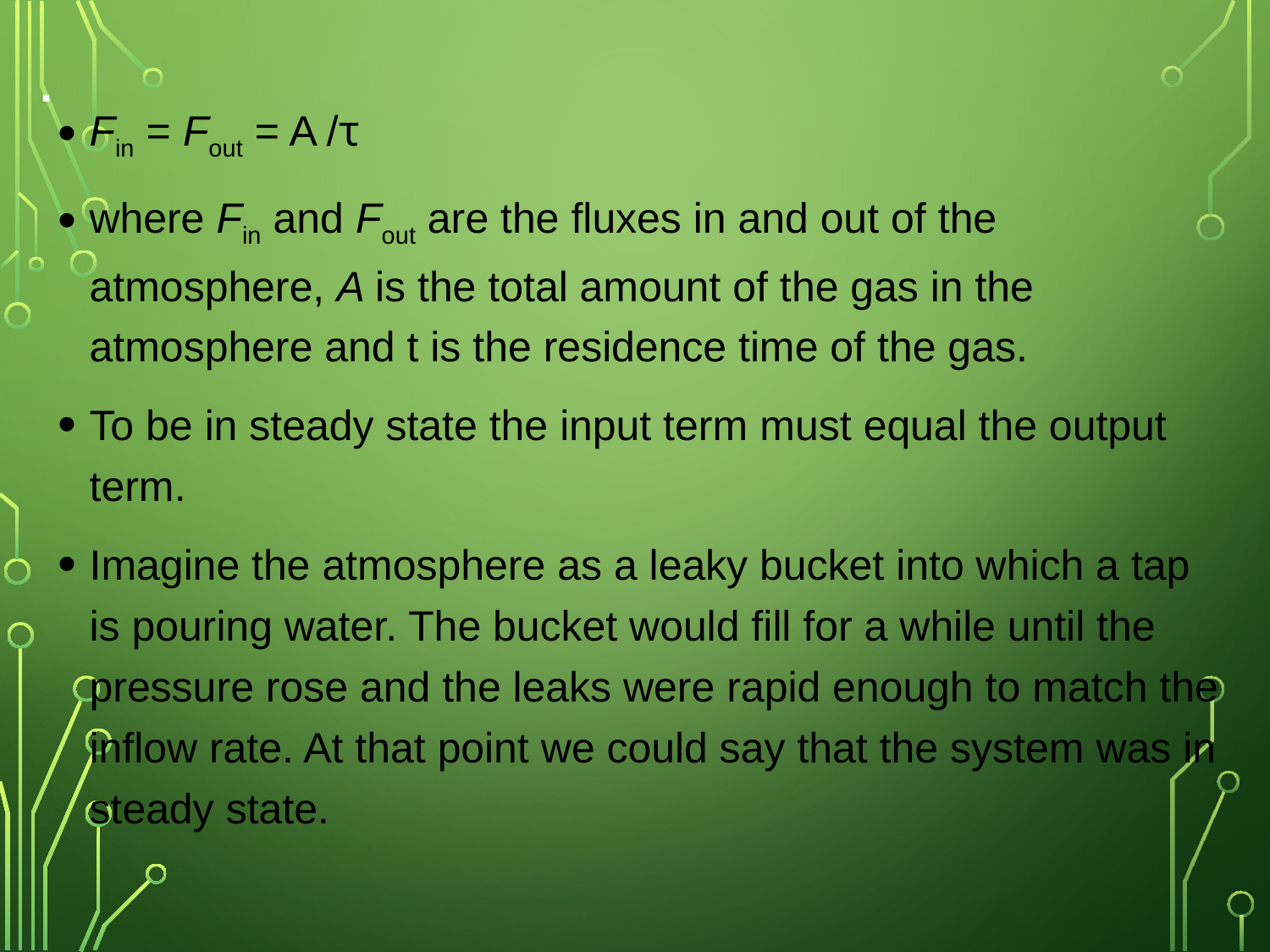

# .
Fin = Fout = A /ꚍ
where Fin and Fout are the fluxes in and out of the atmosphere, A is the total amount of the gas in the atmosphere and t is the residence time of the gas.
To be in steady state the input term must equal the output term.
Imagine the atmosphere as a leaky bucket into which a tap is pouring water. The bucket would fill for a while until the pressure rose and the leaks were rapid enough to match the inflow rate. At that point we could say that the system was in steady state.